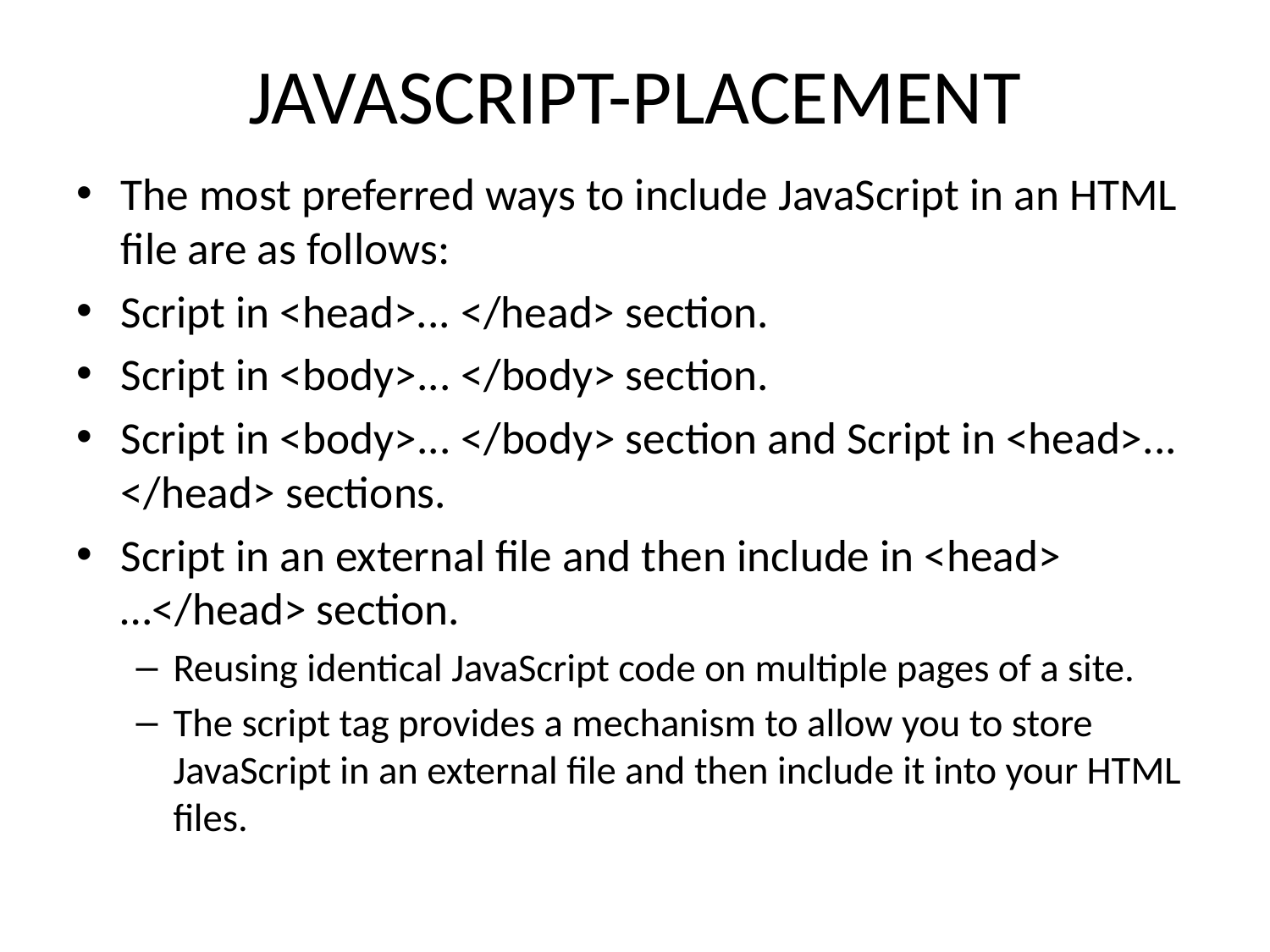

# JAVASCRIPT-PLACEMENT
The most preferred ways to include JavaScript in an HTML file are as follows:
Script in <head>... </head> section.
Script in <body>... </body> section.
Script in <body>... </body> section and Script in <head>... </head> sections.
Script in an external file and then include in <head> …</head> section.
Reusing identical JavaScript code on multiple pages of a site.
The script tag provides a mechanism to allow you to store JavaScript in an external file and then include it into your HTML files.